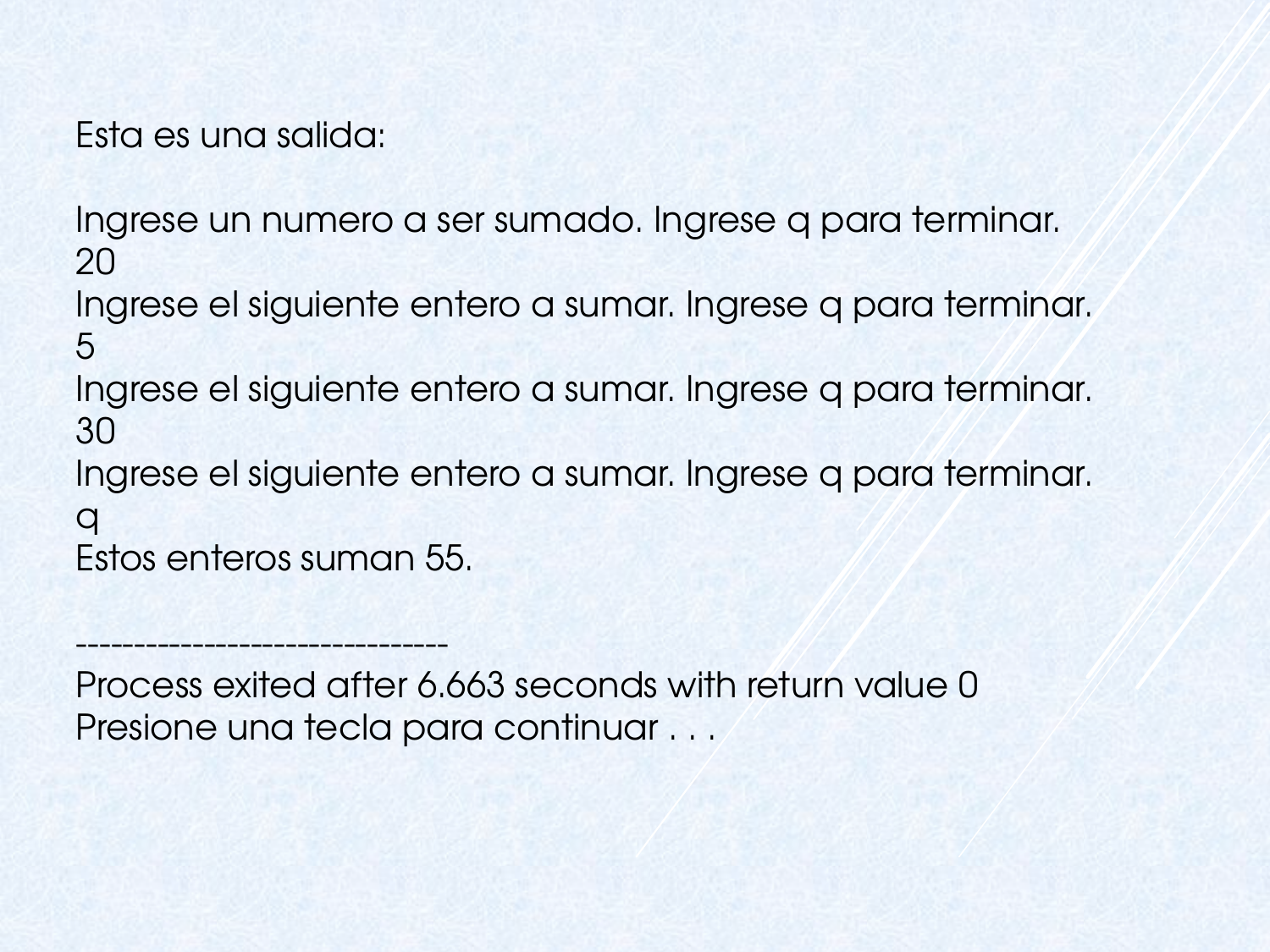

Esta es una salida:

Ingrese un numero a ser sumado. Ingrese q para terminar.
20
Ingrese el siguiente entero a sumar. Ingrese q para terminar.
5
Ingrese el siguiente entero a sumar. Ingrese q para terminar.
30
Ingrese el siguiente entero a sumar. Ingrese q para terminar.
q
Estos enteros suman 55.

--------------------------------
Process exited after 6.663 seconds with return value 0
Presione una tecla para continuar . . .